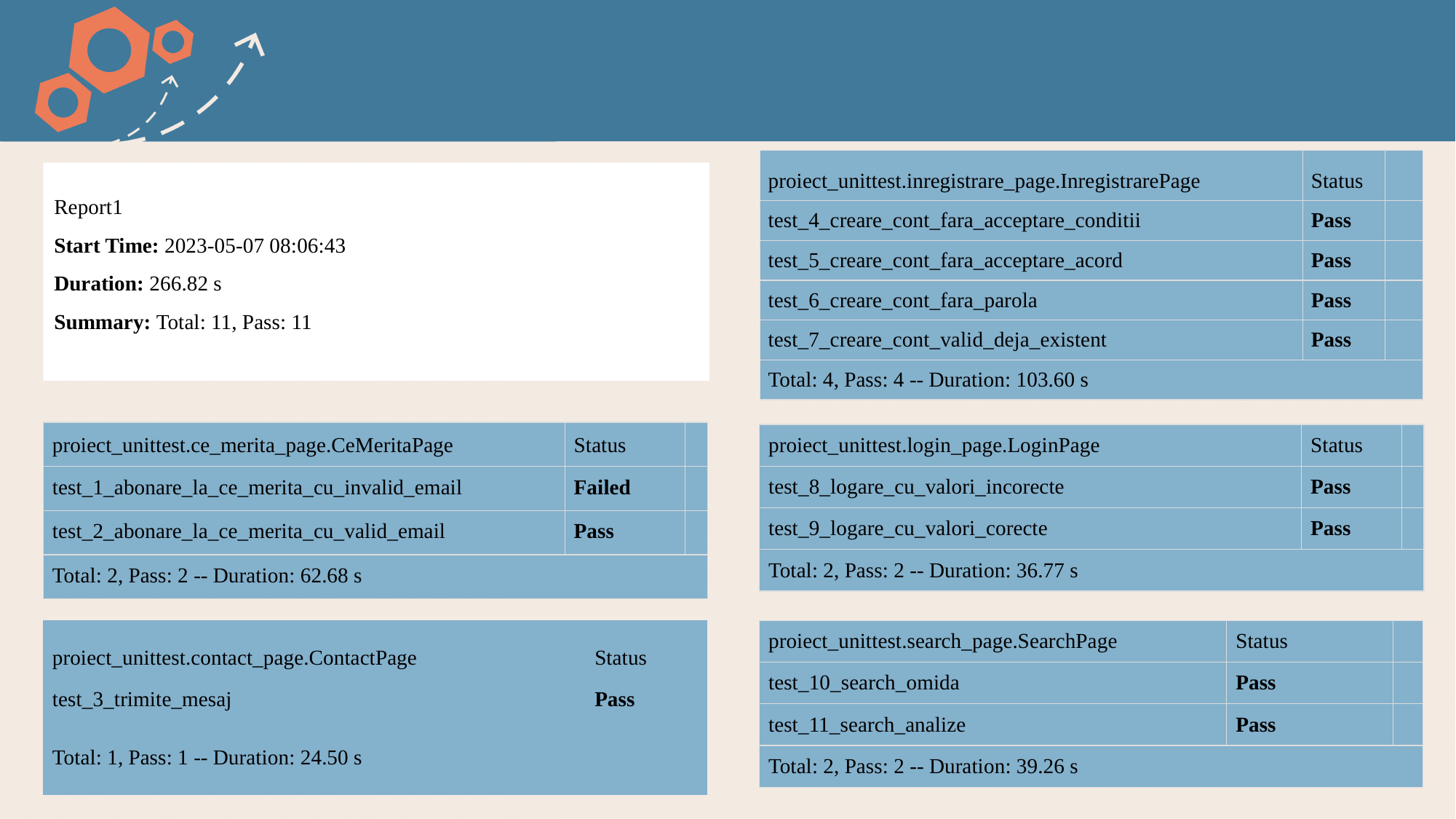

| proiect\_unittest.inregistrare\_page.InregistrarePage | Status |  |
| --- | --- | --- |
| test\_4\_creare\_cont\_fara\_acceptare\_conditii | Pass |  |
| test\_5\_creare\_cont\_fara\_acceptare\_acord | Pass |  |
| test\_6\_creare\_cont\_fara\_parola | Pass |  |
| test\_7\_creare\_cont\_valid\_deja\_existent | Pass |  |
| Total: 4, Pass: 4 -- Duration: 103.60 s |  |  |
Report1
Start Time: 2023-05-07 08:06:43
Duration: 266.82 s
Summary: Total: 11, Pass: 11

| proiect\_unittest.ce\_merita\_page.CeMeritaPage | Status |  |
| --- | --- | --- |
| test\_1\_abonare\_la\_ce\_merita\_cu\_invalid\_email | Failed |  |
| test\_2\_abonare\_la\_ce\_merita\_cu\_valid\_email | Pass |  |
| Total: 2, Pass: 2 -- Duration: 62.68 s |  |  |
| proiect\_unittest.login\_page.LoginPage | Status |  |
| --- | --- | --- |
| test\_8\_logare\_cu\_valori\_incorecte | Pass |  |
| test\_9\_logare\_cu\_valori\_corecte | Pass |  |
| Total: 2, Pass: 2 -- Duration: 36.77 s |  |  |
| proiect\_unittest.contact\_page.ContactPage | Status |  |
| --- | --- | --- |
| test\_3\_trimite\_mesaj | Pass |  |
| Total: 1, Pass: 1 -- Duration: 24.50 s |  |  |
| proiect\_unittest.search\_page.SearchPage | Status |  |
| --- | --- | --- |
| test\_10\_search\_omida | Pass |  |
| test\_11\_search\_analize | Pass |  |
| Total: 2, Pass: 2 -- Duration: 39.26 s |  |  |